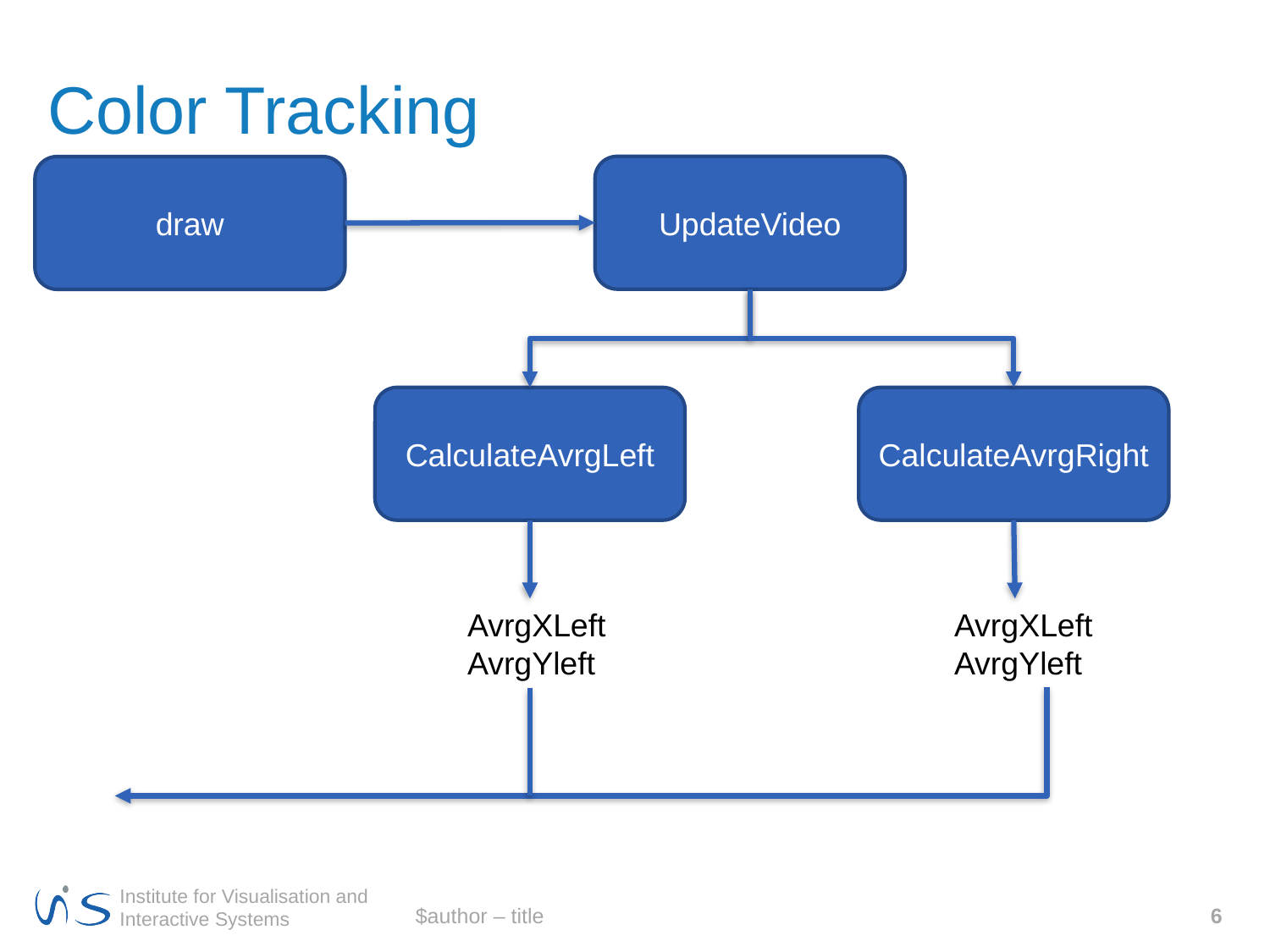

# Color Tracking
UpdateVideo
draw
CalculateAvrgLeft
CalculateAvrgRight
AvrgXLeft
AvrgYleft
AvrgXLeft
AvrgYleft
6